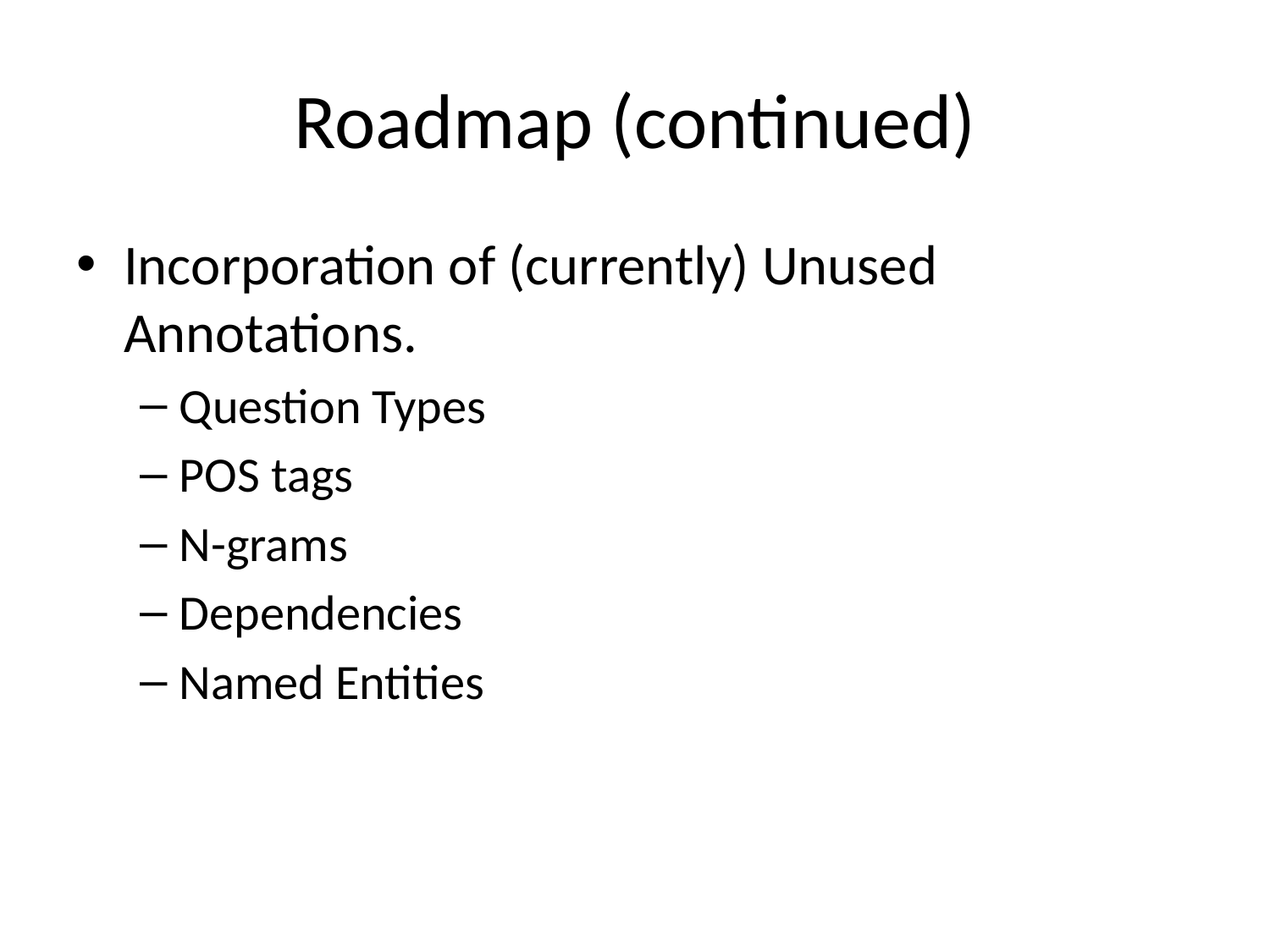

# Roadmap (continued)
Incorporation of (currently) Unused Annotations.
Question Types
POS tags
N-grams
Dependencies
Named Entities